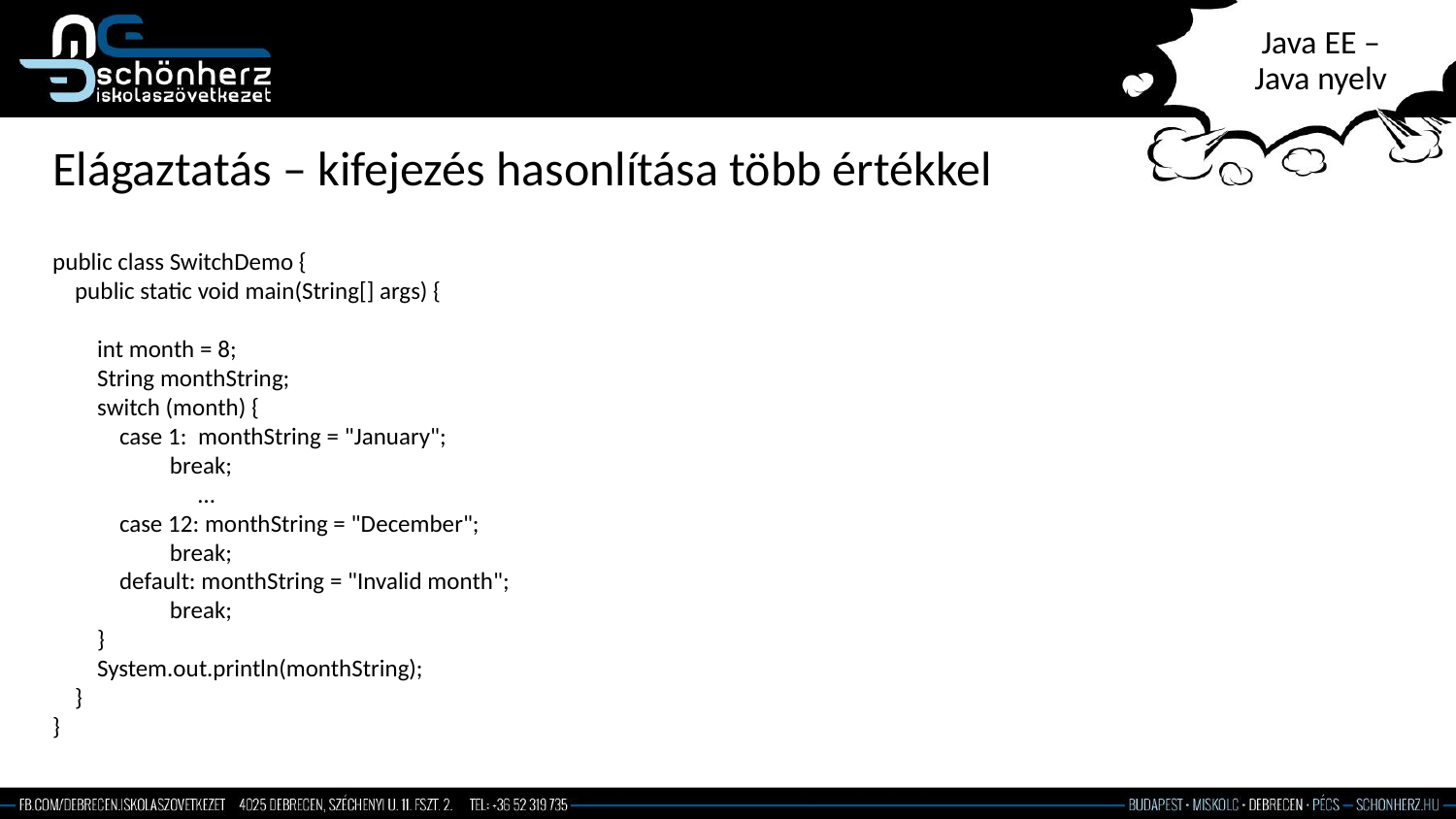

# Java EE – Java nyelv
Elágaztatás – kifejezés hasonlítása több értékkel
public class SwitchDemo {
    public static void main(String[] args) {

        int month = 8;
        String monthString;
        switch (month) {
            case 1:  monthString = "January";
                     break;
	…
            case 12: monthString = "December";
                     break;
            default: monthString = "Invalid month";
                     break;
        }
        System.out.println(monthString);
    }
}